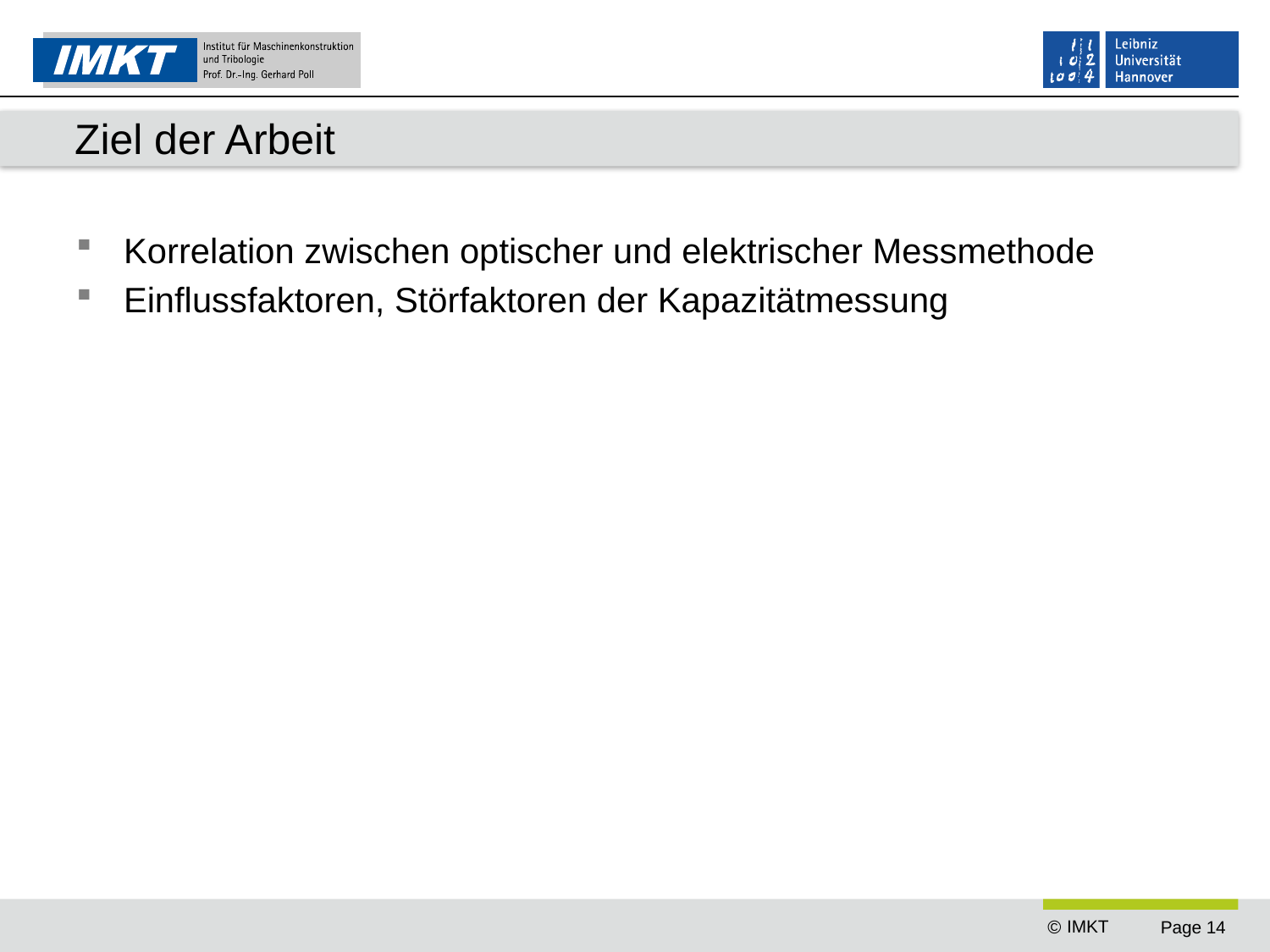

# Ziel der Arbeit
Korrelation zwischen optischer und elektrischer Messmethode
Einflussfaktoren, Störfaktoren der Kapazitätmessung